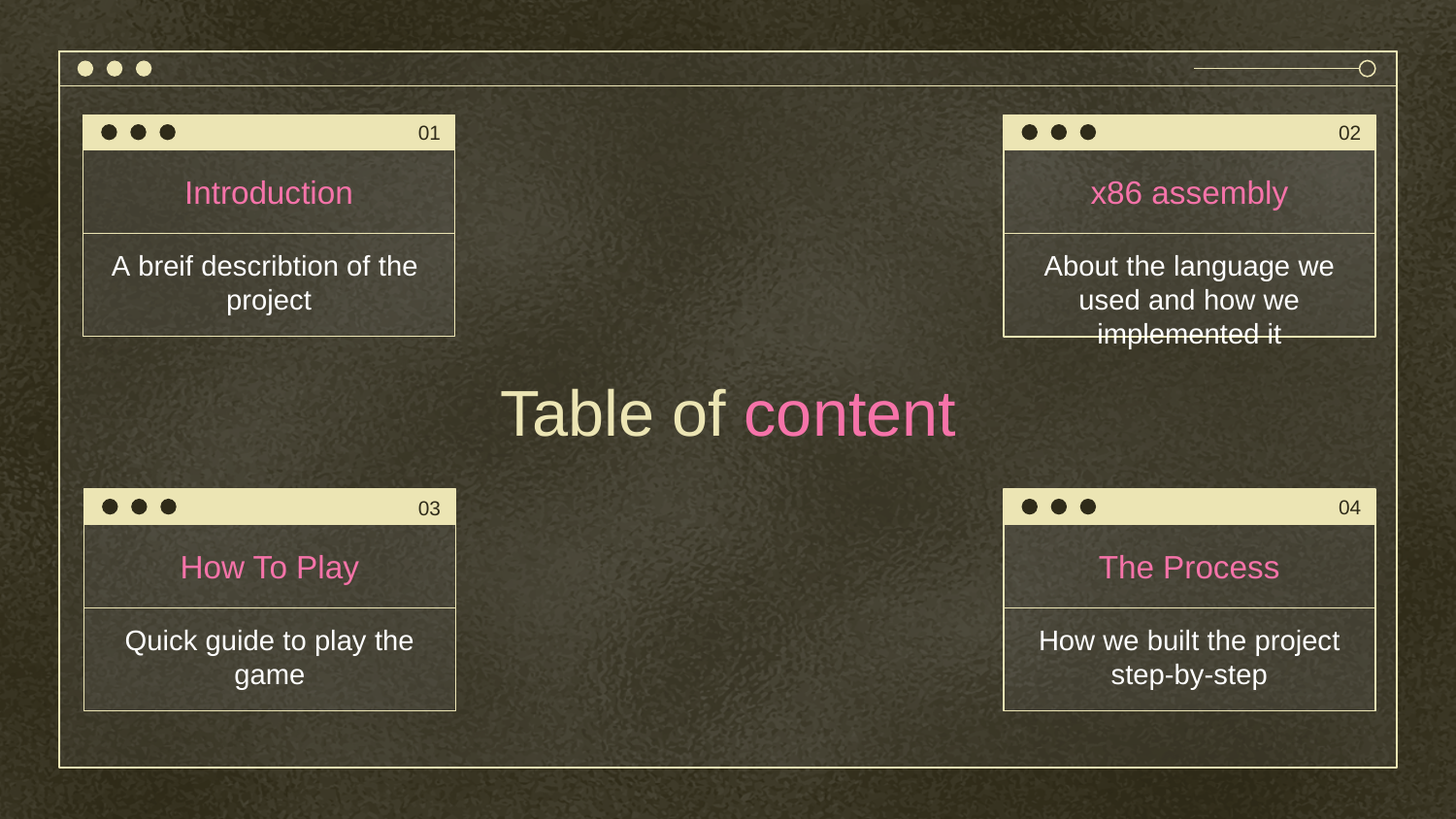

01

02
# Introduction
x86 assembly
A breif describtion of the
project
About the language we used and how we implemented it
Table of content

04
03
How To Play
The Process
Quick guide to play the game
How we built the project step-by-step